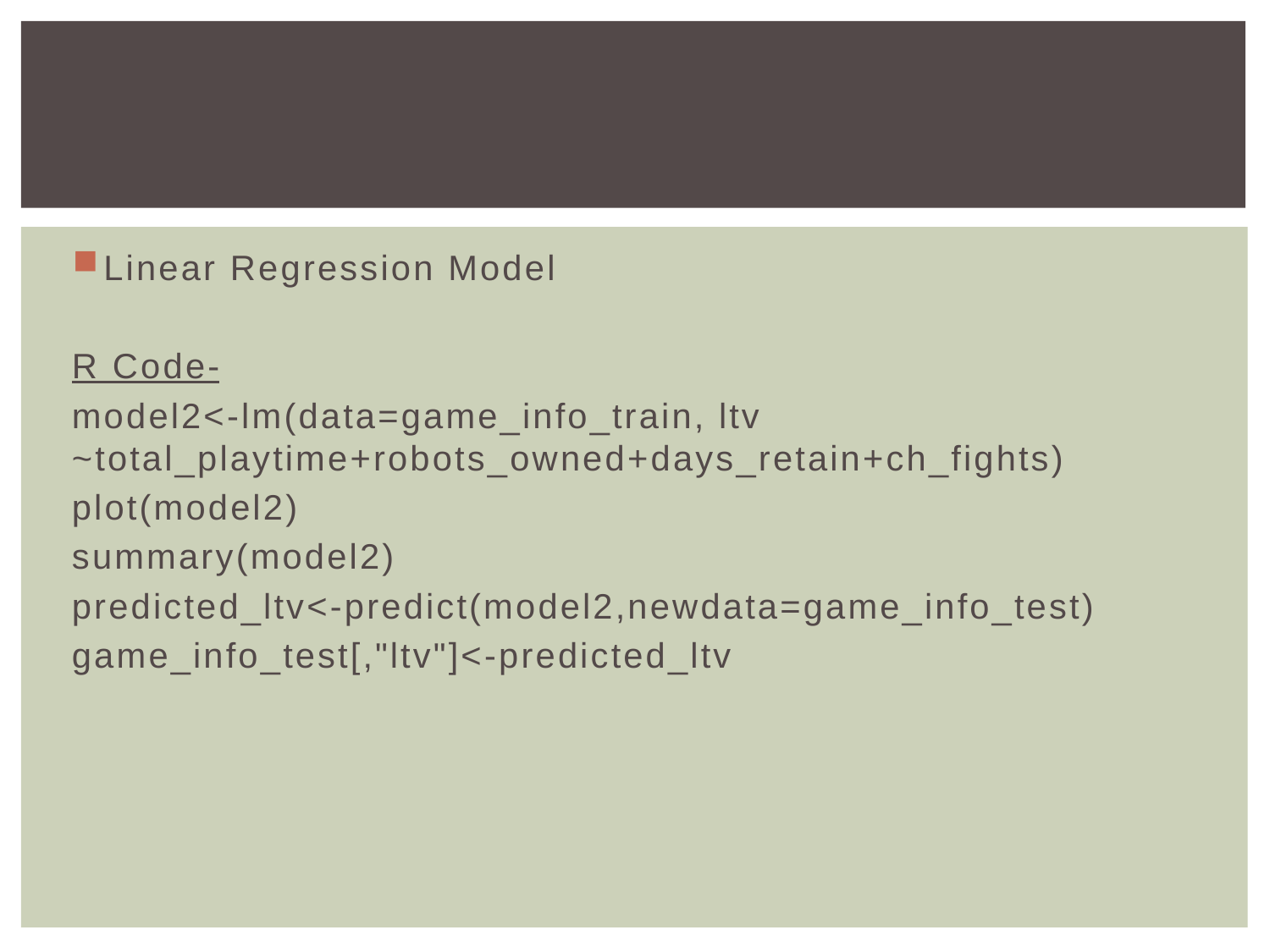

#
Linear Regression Model

R Code-
model2<-lm(data=game_info_train, ltv ~total_playtime+robots_owned+days_retain+ch_fights)
plot(model2)
summary(model2)
predicted_ltv<-predict(model2,newdata=game_info_test)
game_info_test[,"ltv"]<-predicted_ltv